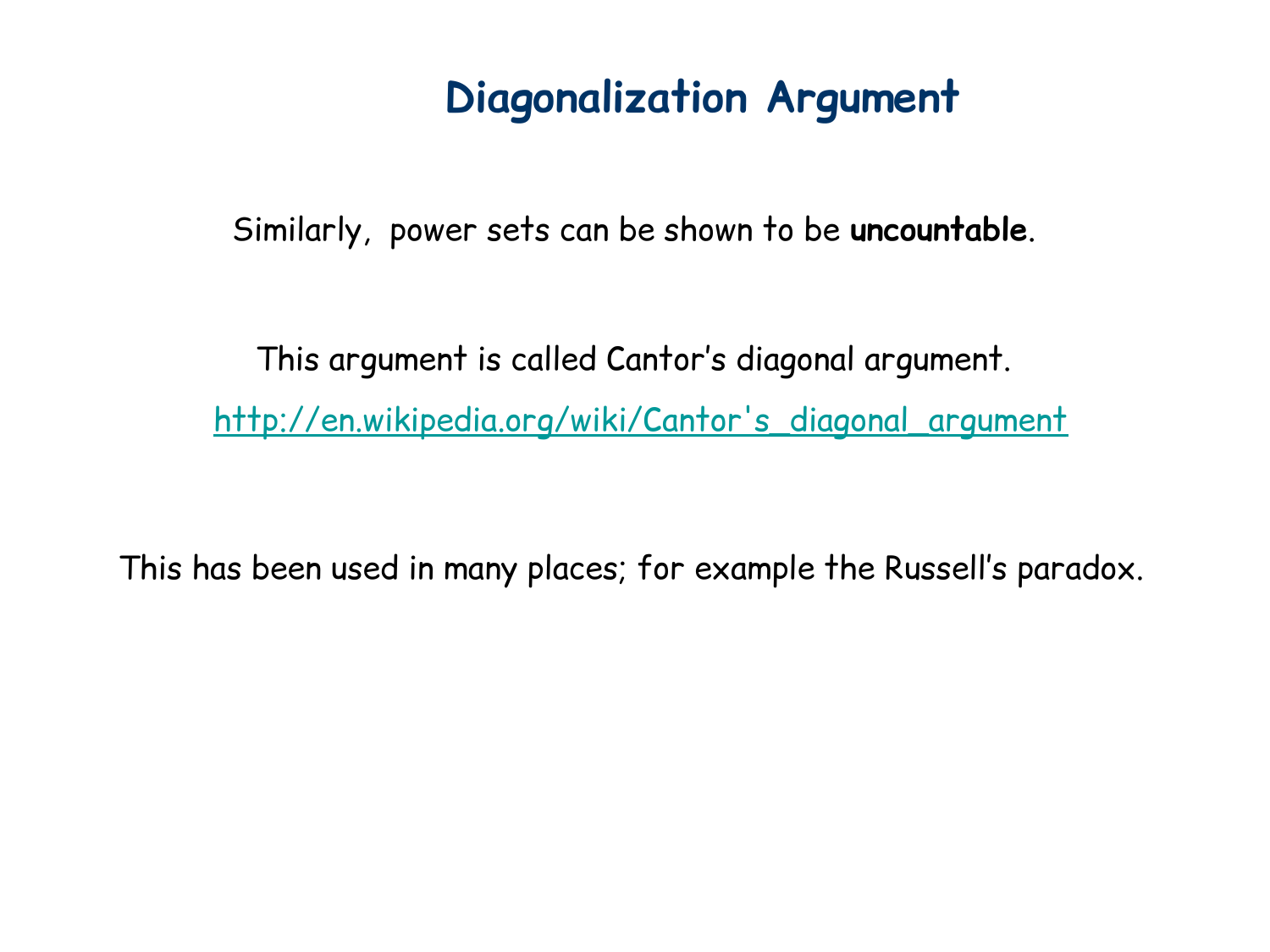

Diagonalization Argument
Similarly,  power sets can be shown to be uncountable.
This argument is called Cantor’s diagonal argument.
http://en.wikipedia.org/wiki/Cantor's_diagonal_argument
This has been used in many places; for example the Russell’s paradox.